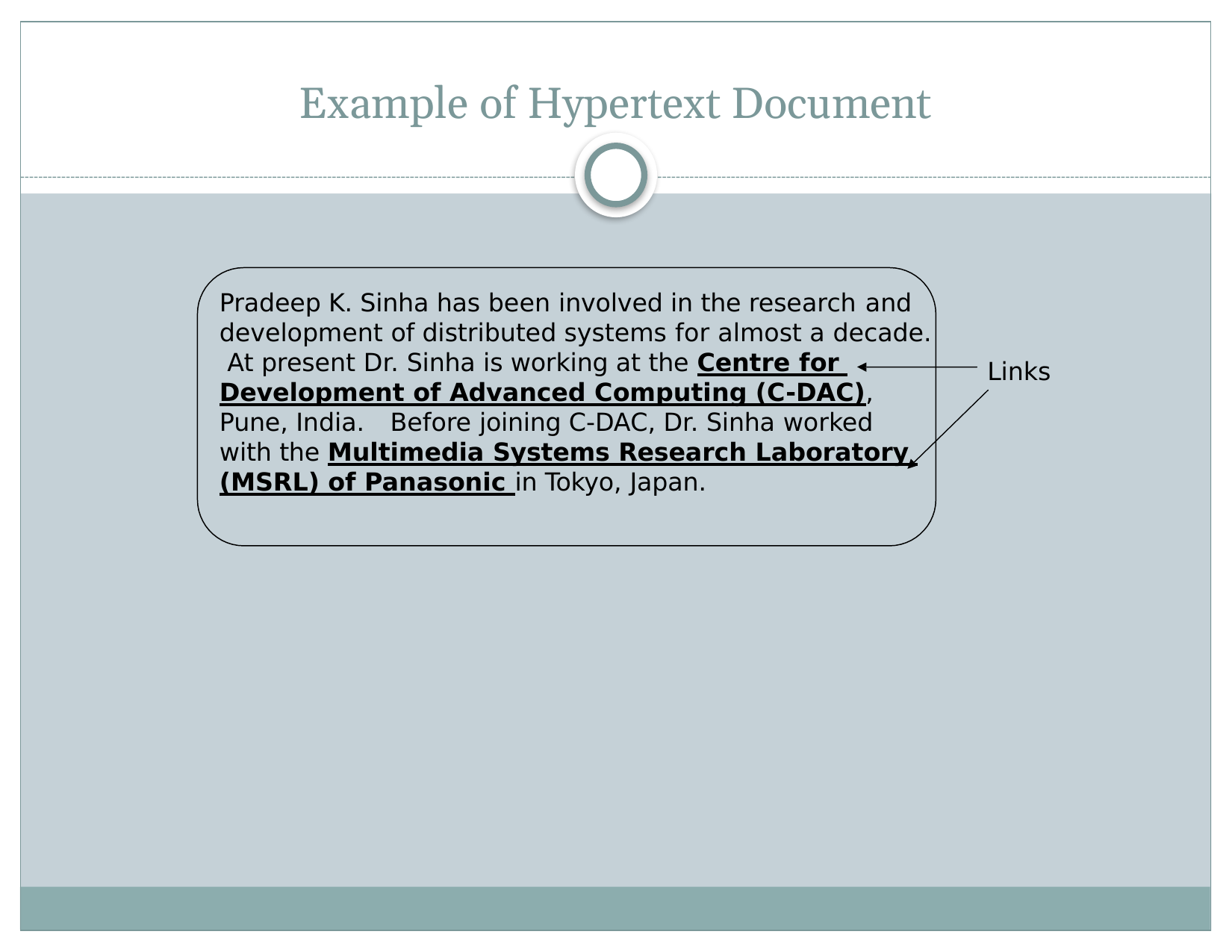

# Example of Hypertext Document

Pradeep K. Sinha has been involved in the research and
development of distributed systems for almost a decade.  At present Dr. Sinha is working at the Centre for  Development of Advanced Computing (C-DAC),  Pune, India.	Before joining C-DAC, Dr. Sinha worked  with the Multimedia Systems Research Laboratory  (MSRL) of Panasonic in Tokyo, Japan.
Links